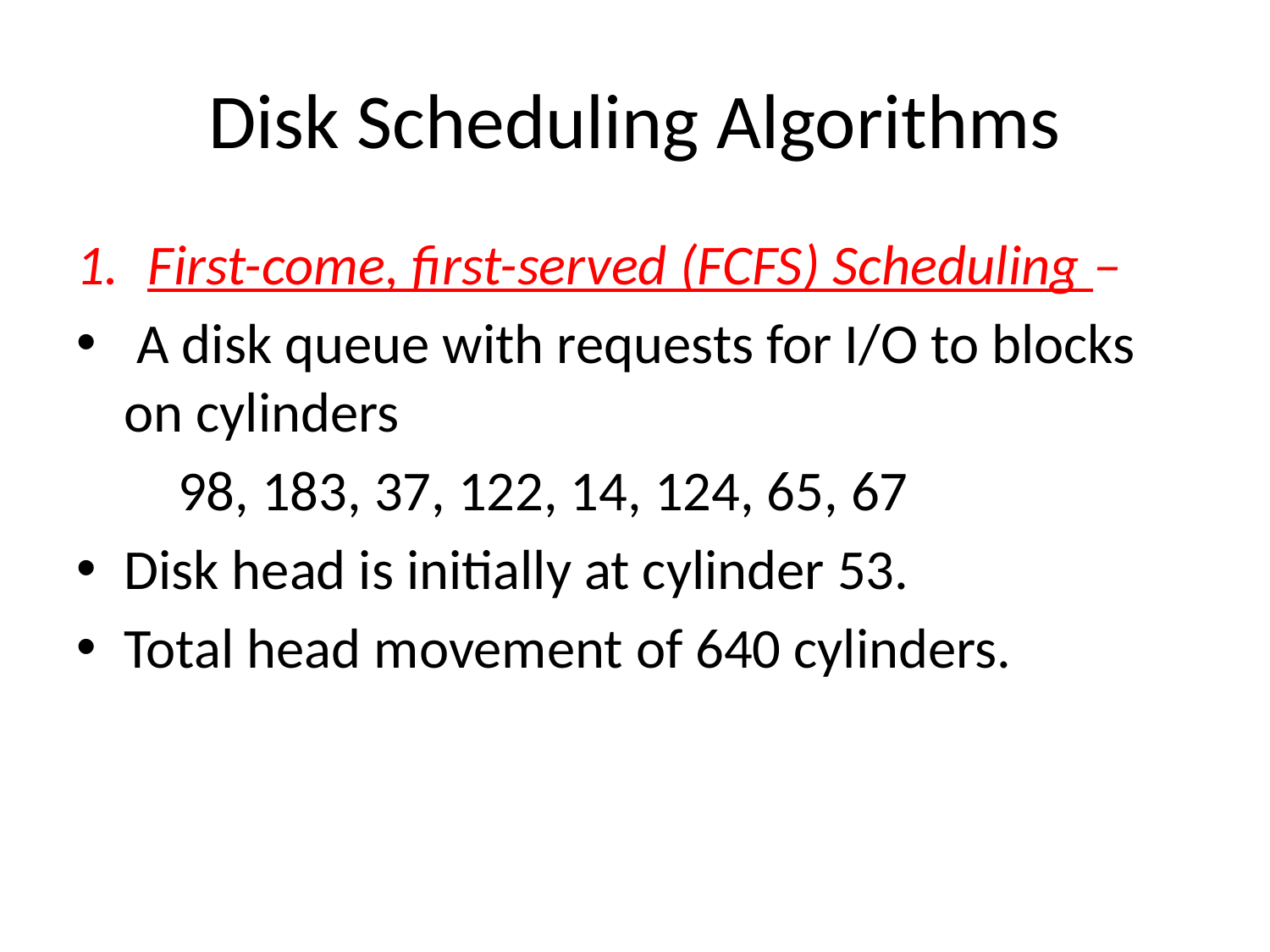

# Disk Scheduling Algorithms
First-come, first-served (FCFS) Scheduling –
 A disk queue with requests for I/O to blocks on cylinders
        98, 183, 37, 122, 14, 124, 65, 67
Disk head is initially at cylinder 53.
Total head movement of 640 cylinders.